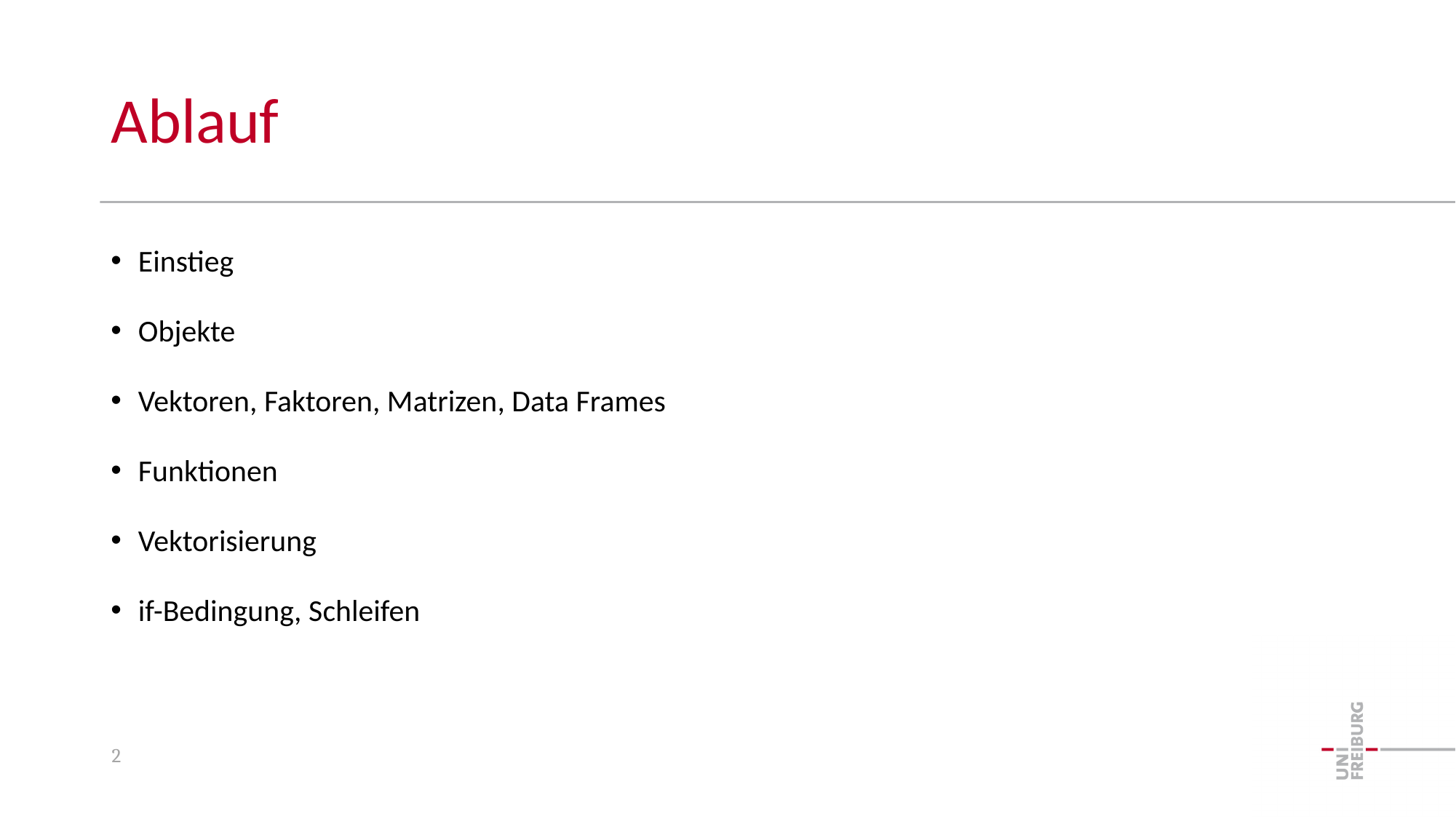

# Ablauf
Einstieg
Objekte
Vektoren, Faktoren, Matrizen, Data Frames
Funktionen
Vektorisierung
if-Bedingung, Schleifen
2